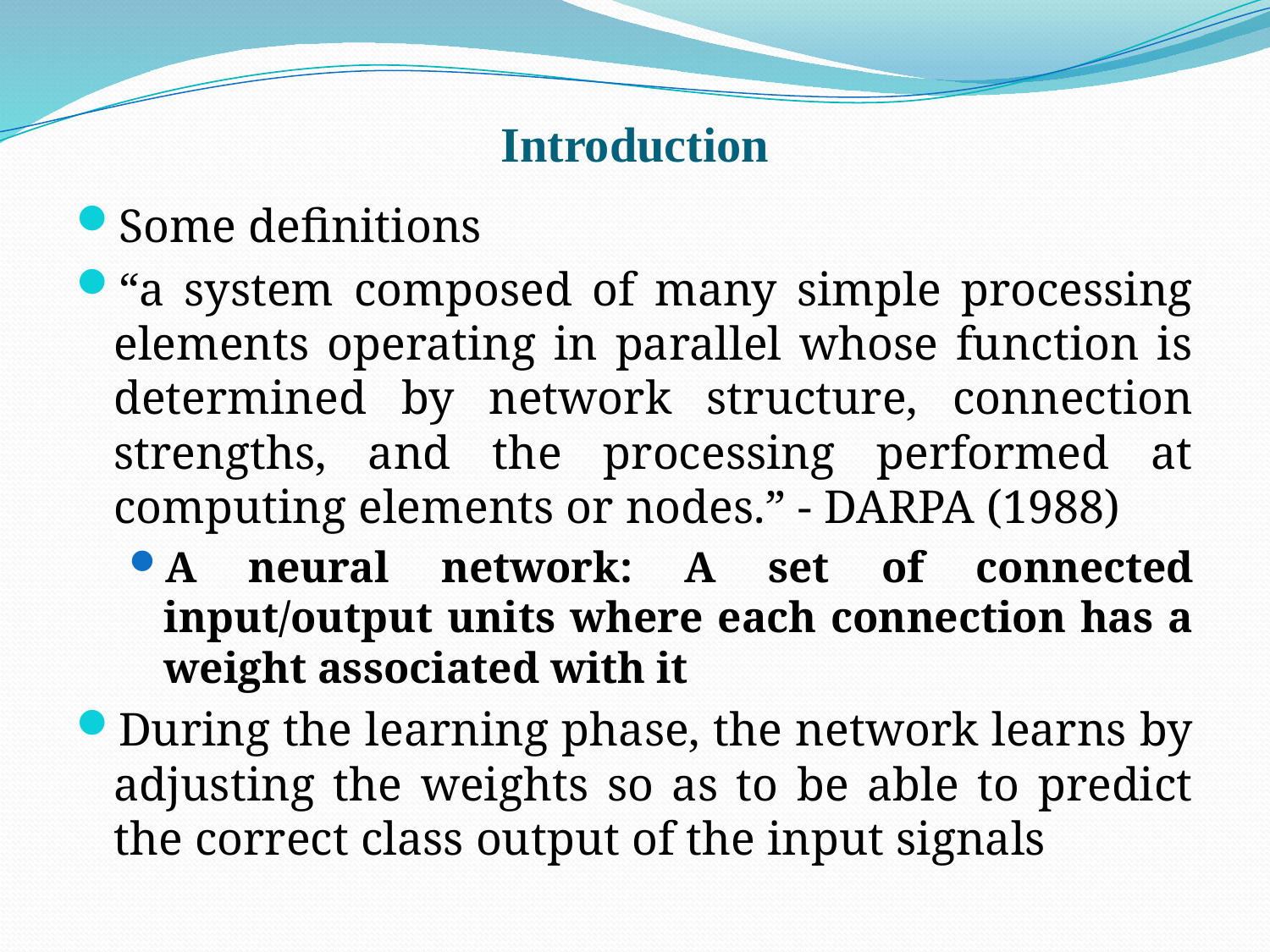

# Introduction
Some definitions
“a system composed of many simple processing elements operating in parallel whose function is determined by network structure, connection strengths, and the processing performed at computing elements or nodes.” - DARPA (1988)
A neural network: A set of connected input/output units where each connection has a weight associated with it
During the learning phase, the network learns by adjusting the weights so as to be able to predict the correct class output of the input signals